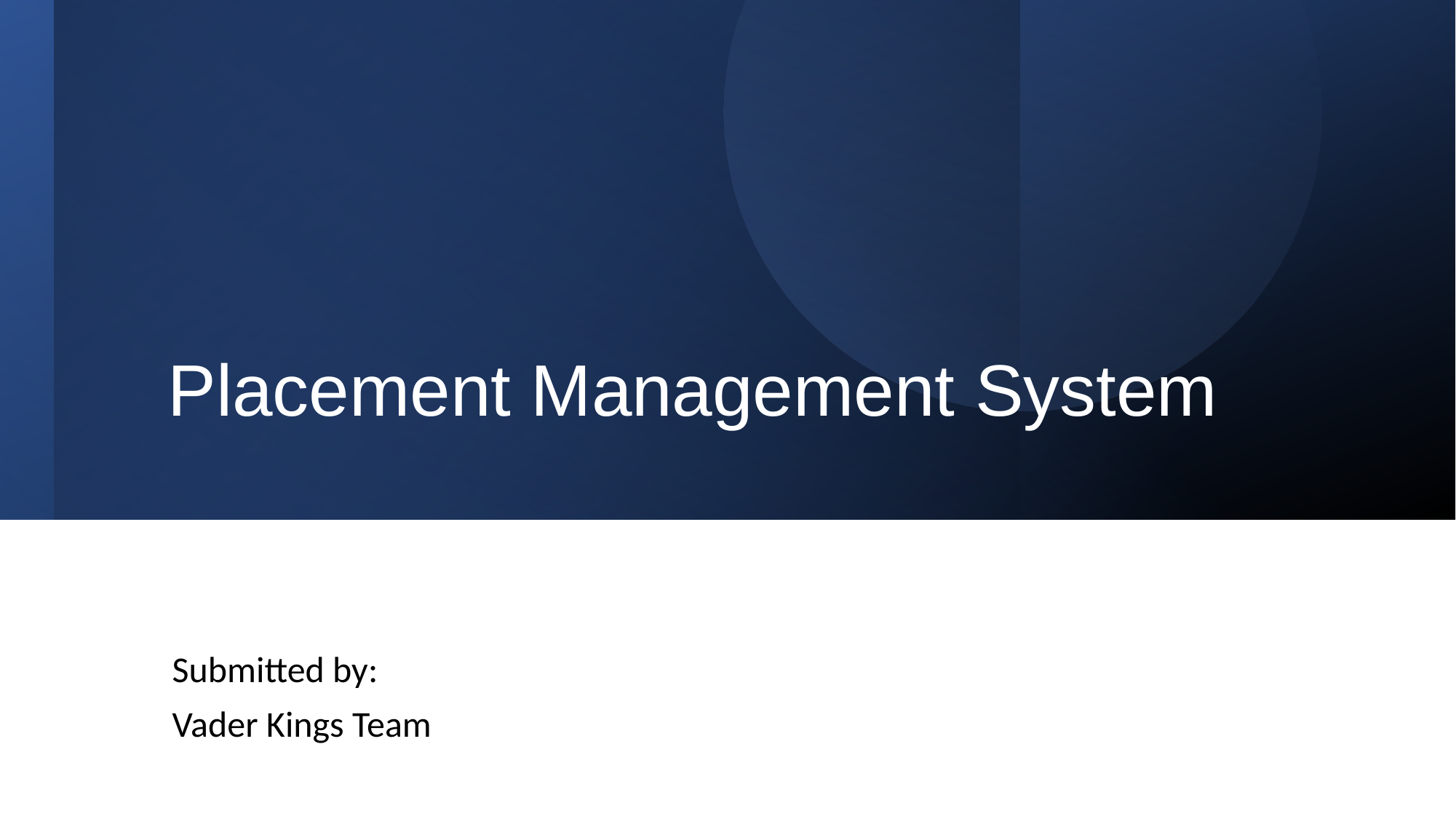

# Placement Management System

Submitted by:
Vader Kings Team